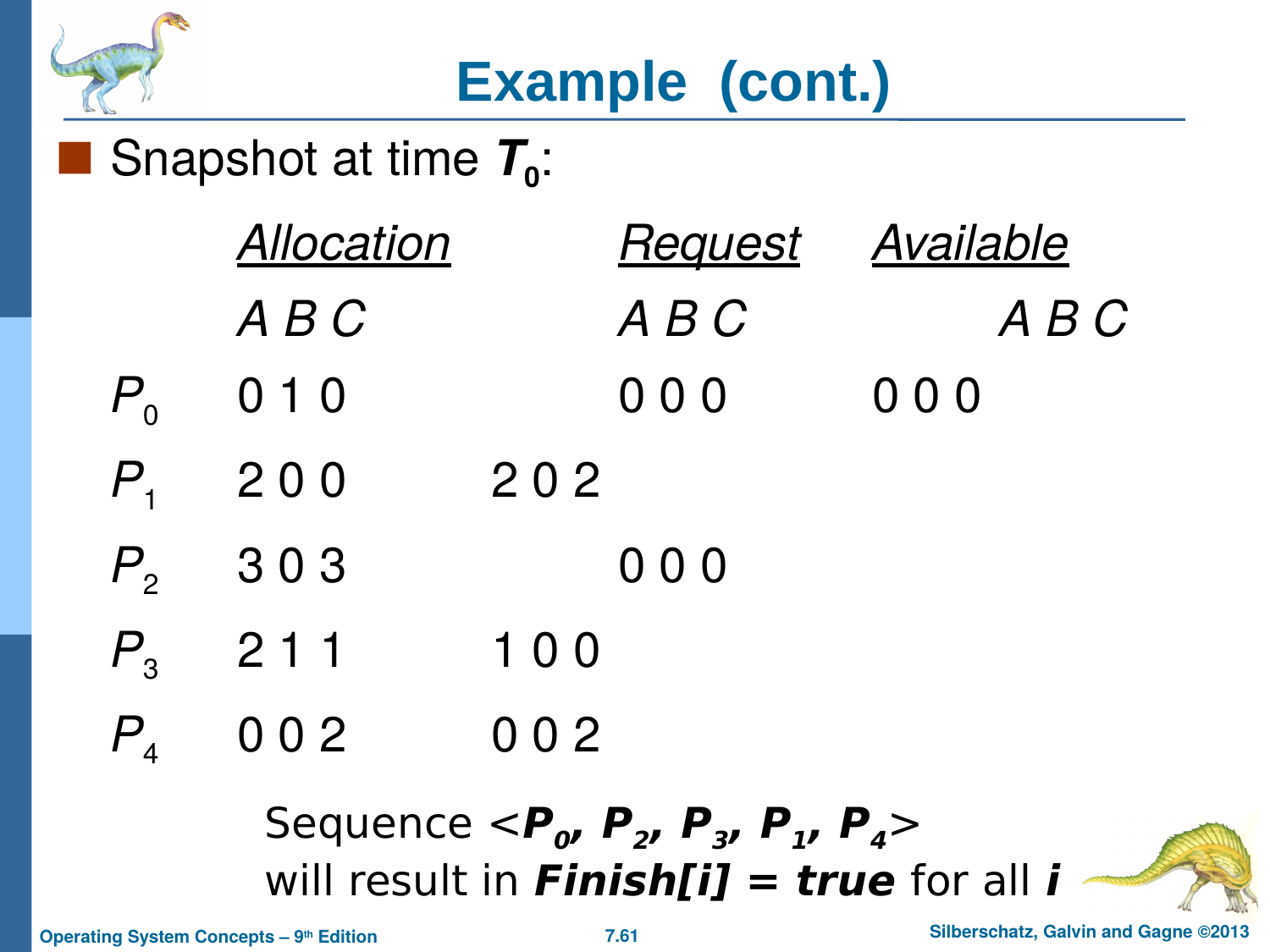

# Example  (cont.)
Snapshot at time T0:
		Allocation		Request	Available
		A B C		A B C		A B C
	P0	0 1 0        		0 0 0 		0 0 0
	P1	2 0 0 	  	2 0 2
	P2	3 0 3             	0 0 0
	P3	2 1 1 	   	1 0 0
	P4	0 0 2 	   	0 0 2

Sequence <P0, P2, P3, P1, P4>
will result in Finish[i] = true for all i